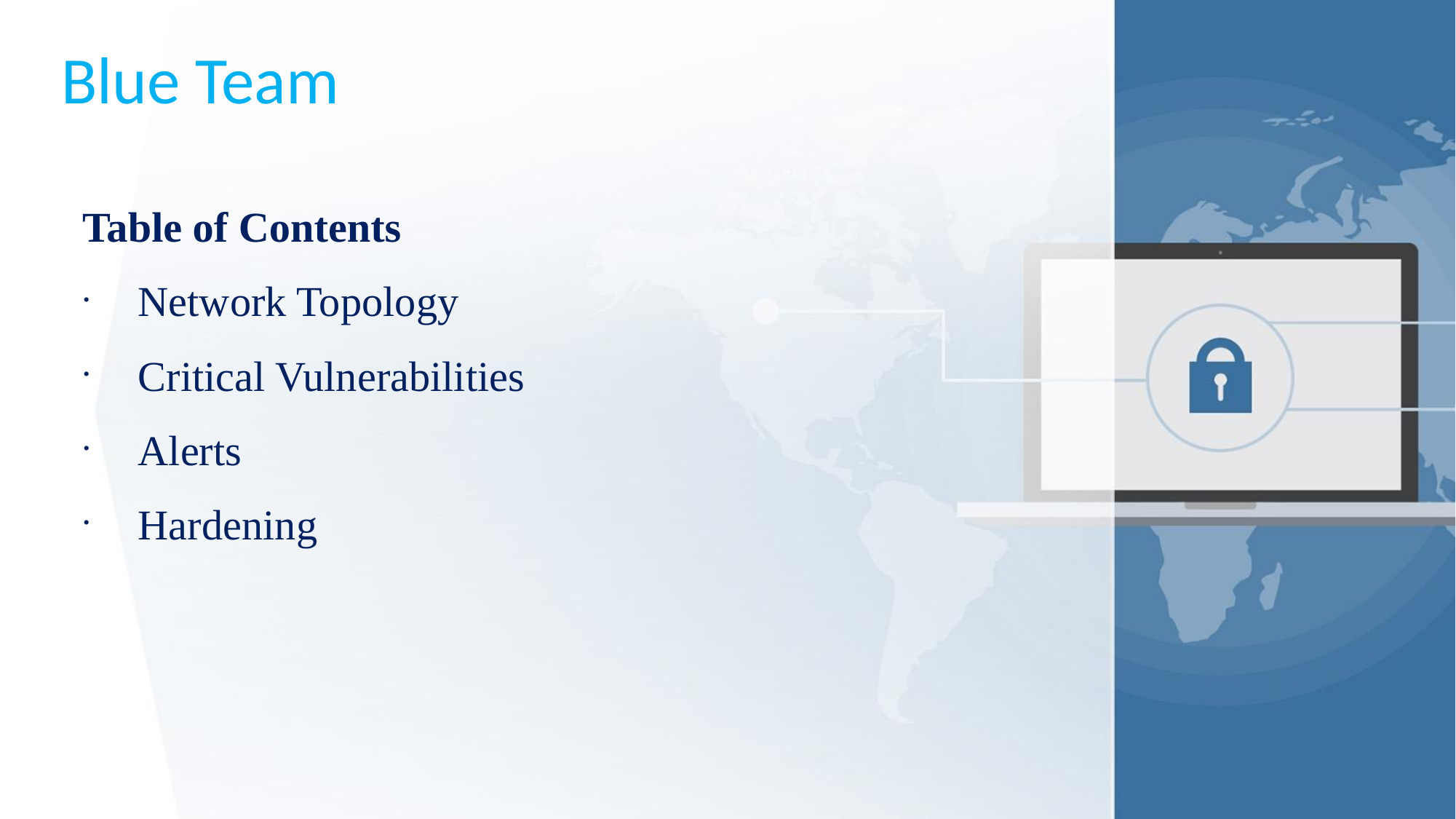

# Blue Team
Table of Contents
Network Topology
Critical Vulnerabilities
Alerts
Hardening